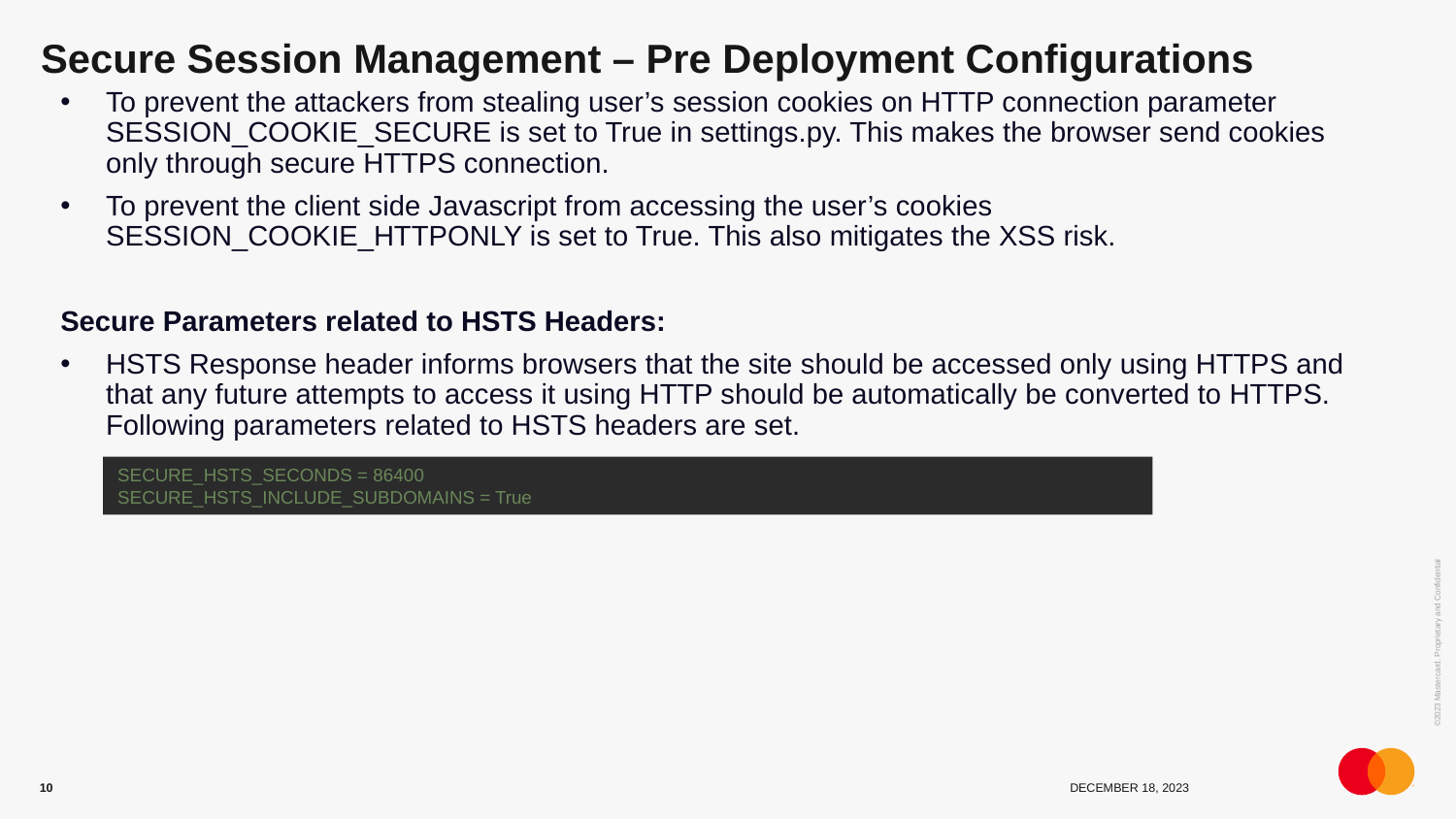

# Secure Session Management – Pre Deployment Configurations
To prevent the attackers from stealing user’s session cookies on HTTP connection parameter  SESSION_COOKIE_SECURE is set to True in settings.py. This makes the browser send cookies only through secure HTTPS connection.
To prevent the client side Javascript from accessing the user’s cookies SESSION_COOKIE_HTTPONLY is set to True. This also mitigates the XSS risk.

Secure Parameters related to HSTS Headers:
HSTS Response header informs browsers that the site should be accessed only using HTTPS and that any future attempts to access it using HTTP should be automatically be converted to HTTPS. Following parameters related to HSTS headers are set.

SECURE_HSTS_SECONDS = 86400
SECURE_HSTS_INCLUDE_SUBDOMAINS = True
10
December 18, 2023